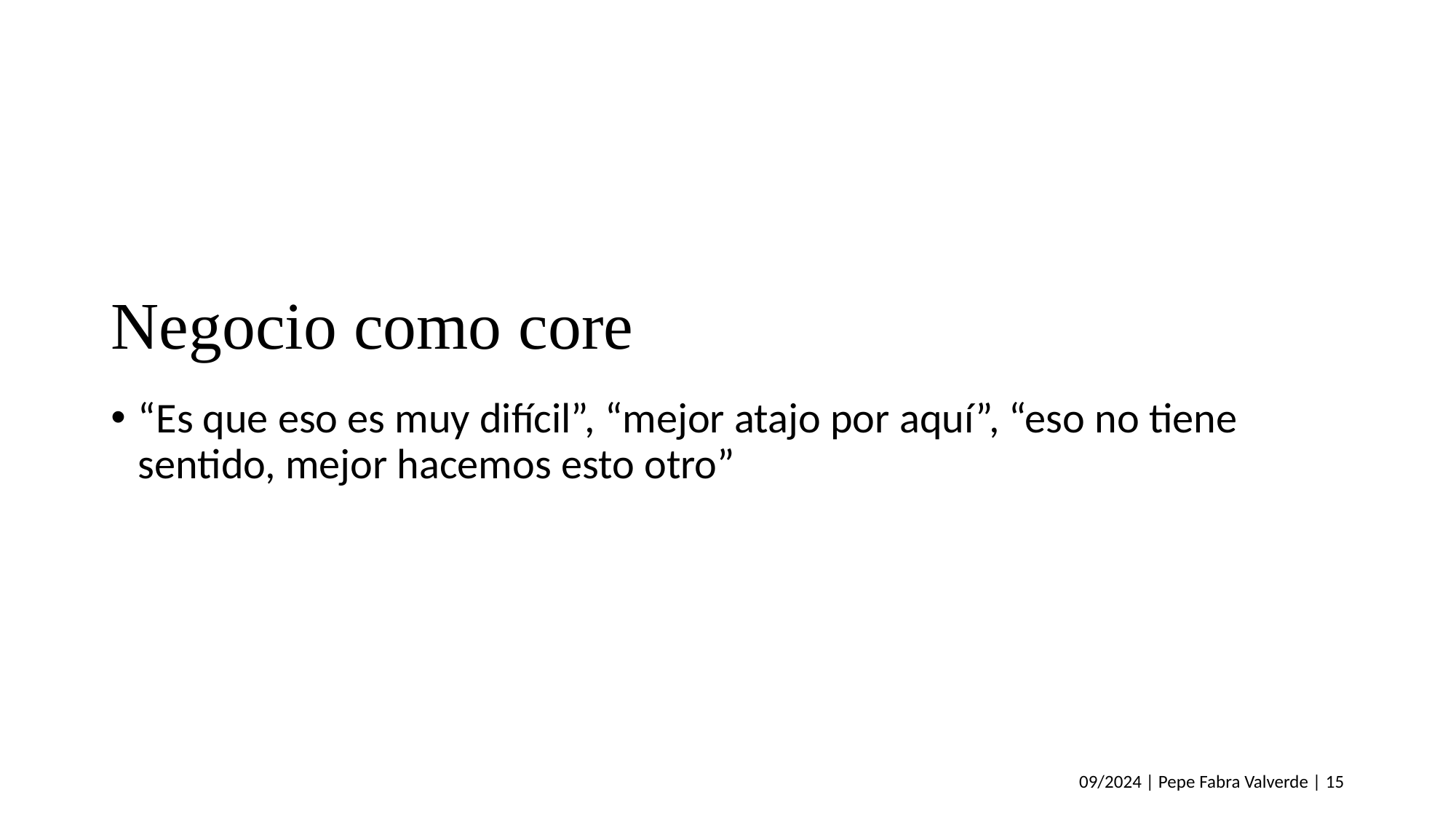

# Negocio como core
“Es que eso es muy difícil”, “mejor atajo por aquí”, “eso no tiene sentido, mejor hacemos esto otro”
09/2024 | Pepe Fabra Valverde | 15